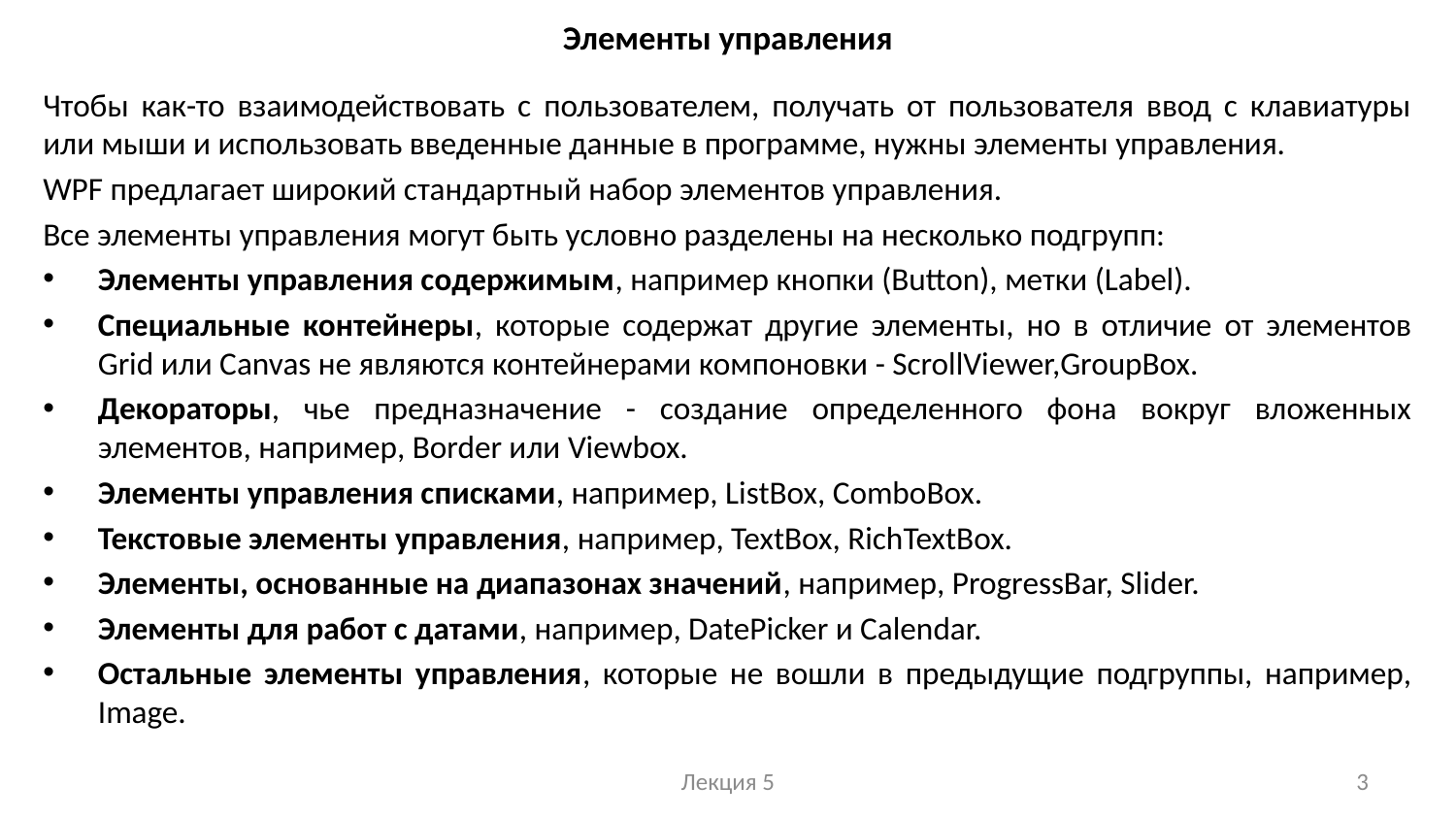

# Элементы управления
Чтобы как-то взаимодействовать с пользователем, получать от пользователя ввод с клавиатуры или мыши и использовать введенные данные в программе, нужны элементы управления.
WPF предлагает широкий стандартный набор элементов управления.
Все элементы управления могут быть условно разделены на несколько подгрупп:
Элементы управления содержимым, например кнопки (Button), метки (Label).
Специальные контейнеры, которые содержат другие элементы, но в отличие от элементов Grid или Canvas не являются контейнерами компоновки - ScrollViewer,GroupBox.
Декораторы, чье предназначение - создание определенного фона вокруг вложенных элементов, например, Border или Viewbox.
Элементы управления списками, например, ListBox, ComboBox.
Текстовые элементы управления, например, TextBox, RichTextBox.
Элементы, основанные на диапазонах значений, например, ProgressBar, Slider.
Элементы для работ с датами, например, DatePicker и Calendar.
Остальные элементы управления, которые не вошли в предыдущие подгруппы, например, Image.
Лекция 5
3